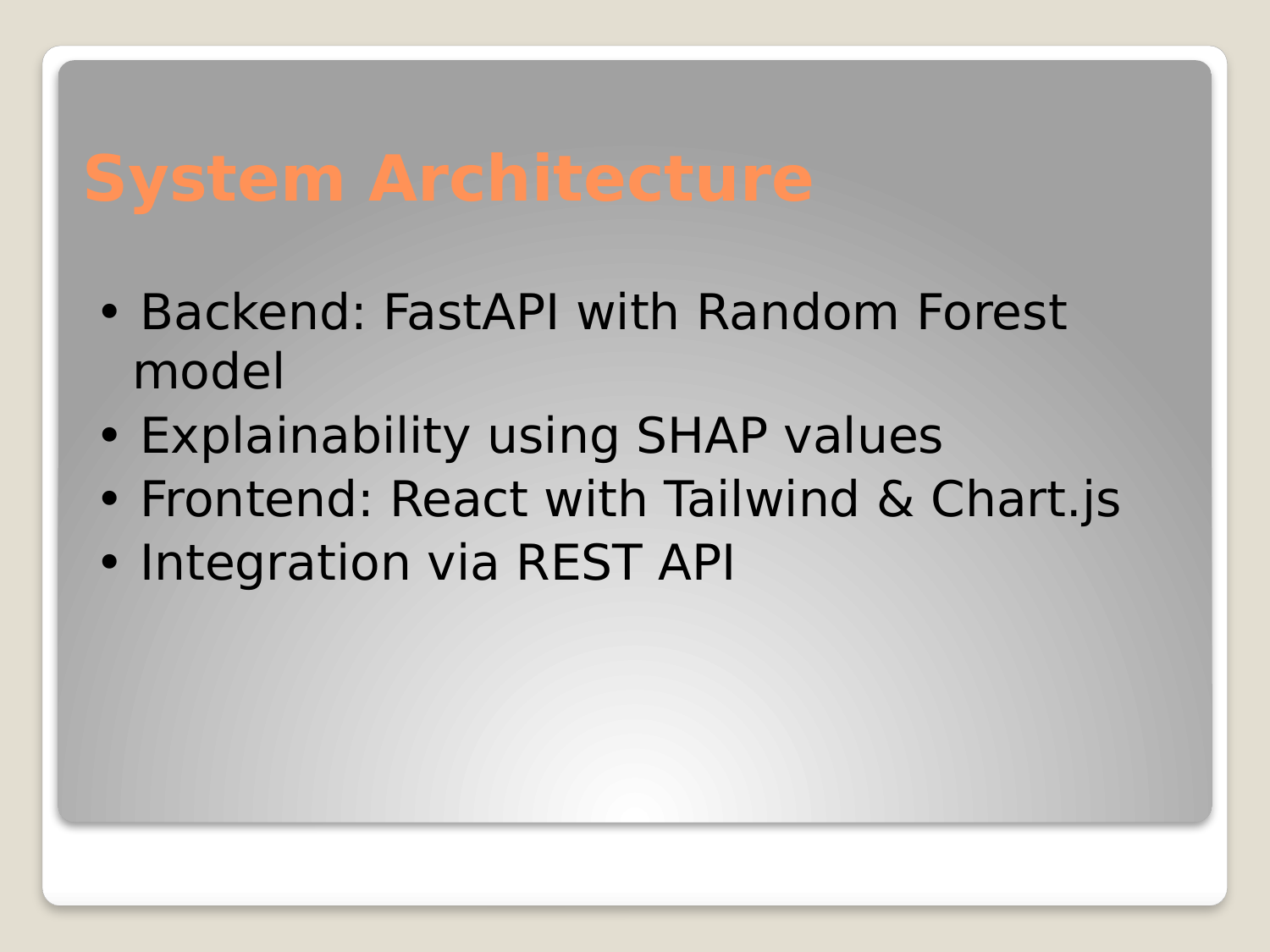

# System Architecture
• Backend: FastAPI with Random Forest model
• Explainability using SHAP values
• Frontend: React with Tailwind & Chart.js
• Integration via REST API